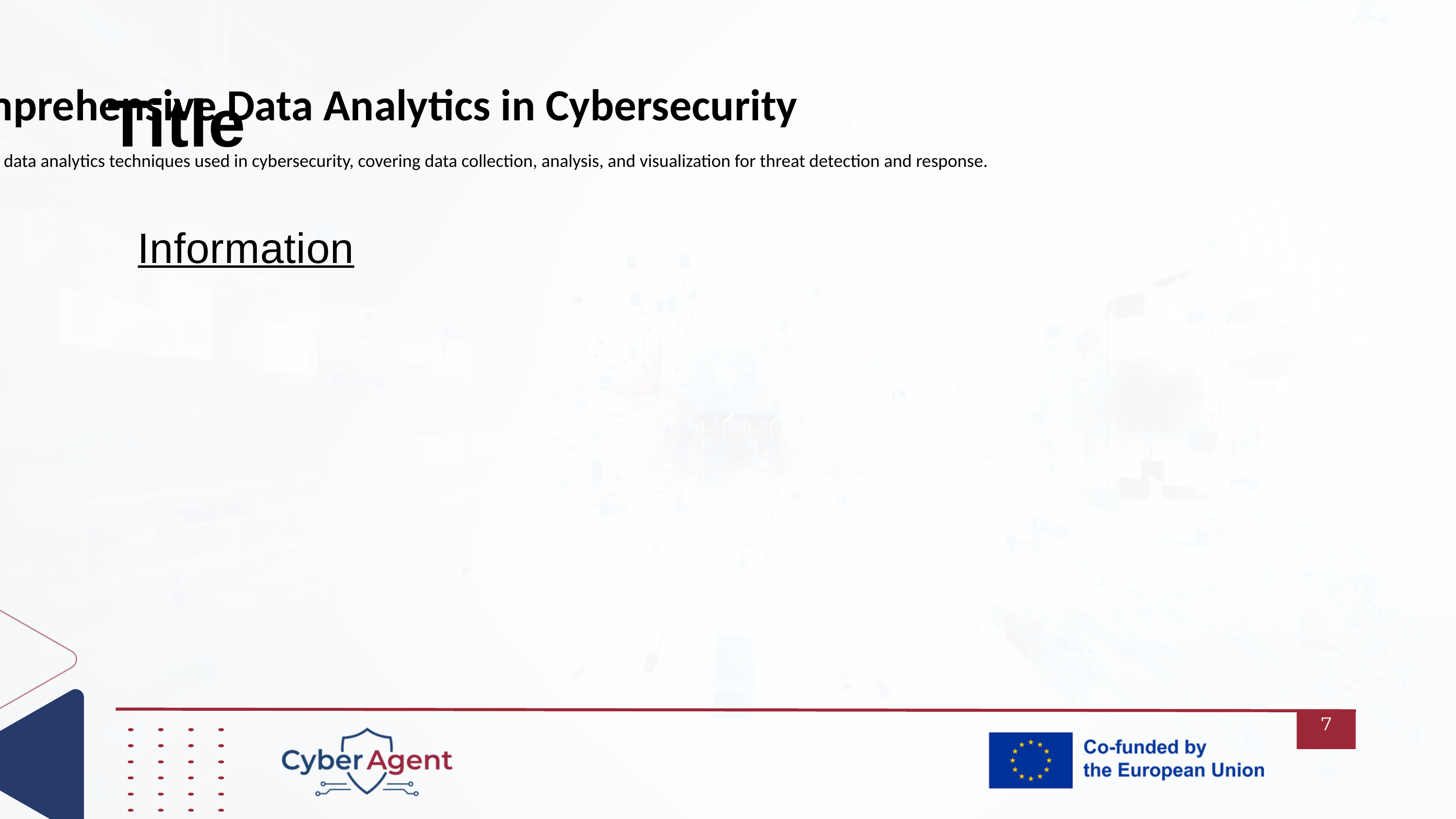

Comprehensive Data Analytics in Cybersecurity
Title
This lesson provides an overview of data analytics techniques used in cybersecurity, covering data collection, analysis, and visualization for threat detection and response.
Information

7